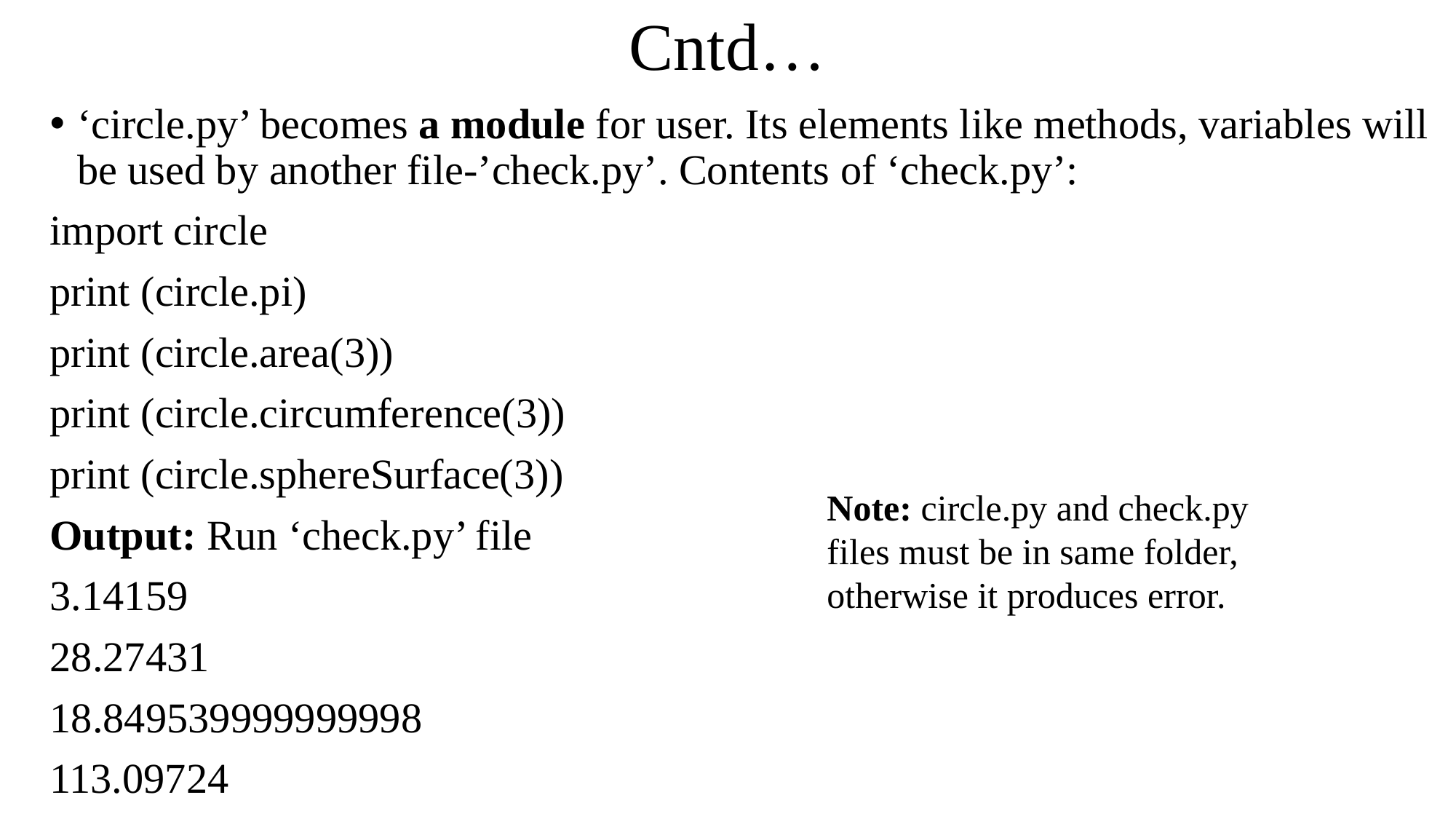

# Cntd…
‘circle.py’ becomes a module for user. Its elements like methods, variables will be used by another file-’check.py’. Contents of ‘check.py’:
import circle
print (circle.pi)
print (circle.area(3))
print (circle.circumference(3))
print (circle.sphereSurface(3))
Output: Run ‘check.py’ file
3.14159
28.27431
18.849539999999998
113.09724
Note: circle.py and check.py files must be in same folder, otherwise it produces error.